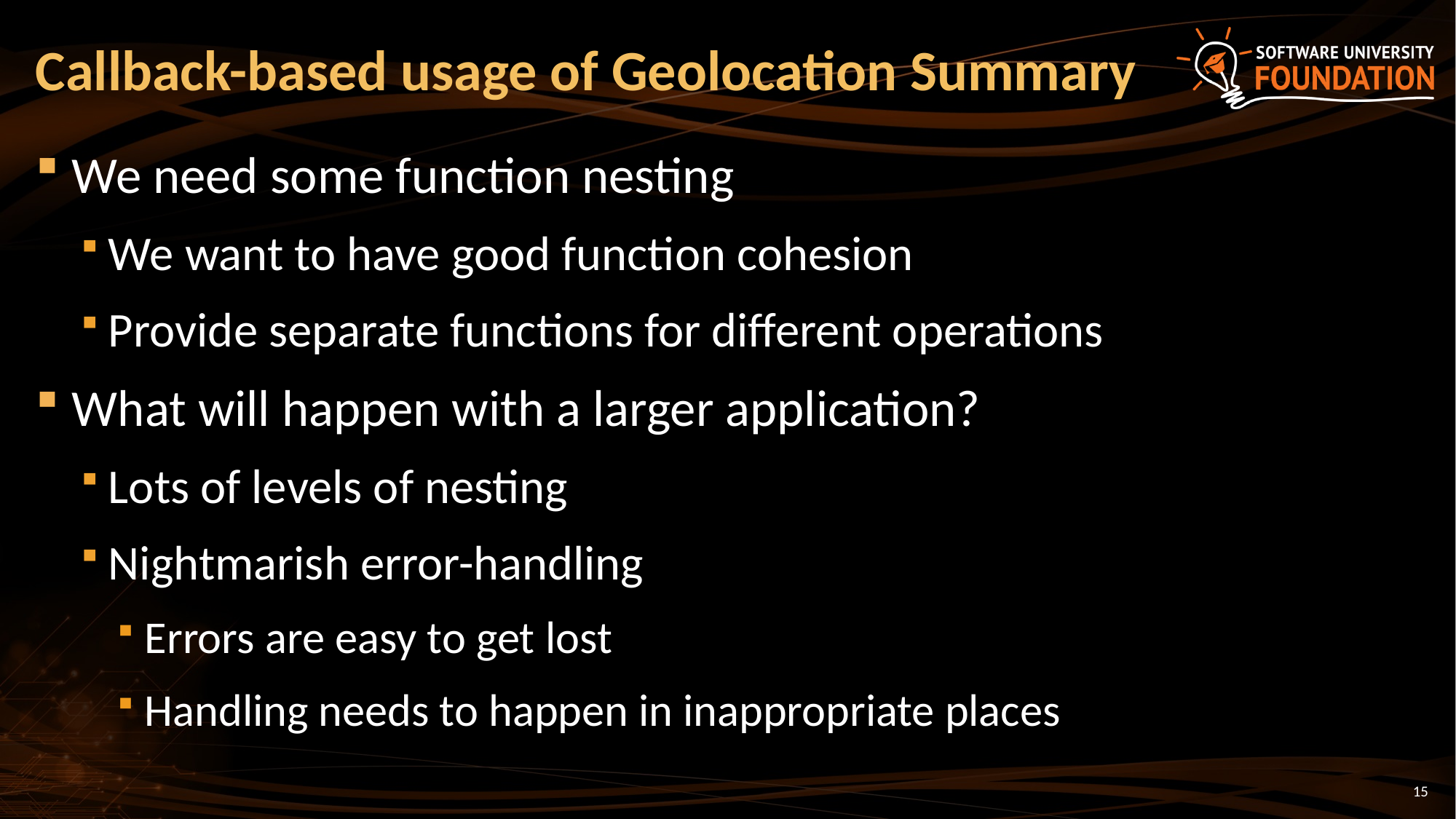

# Callback-based usage of Geolocation Summary
We need some function nesting
We want to have good function cohesion
Provide separate functions for different operations
What will happen with a larger application?
Lots of levels of nesting
Nightmarish error-handling
Errors are easy to get lost
Handling needs to happen in inappropriate places
15